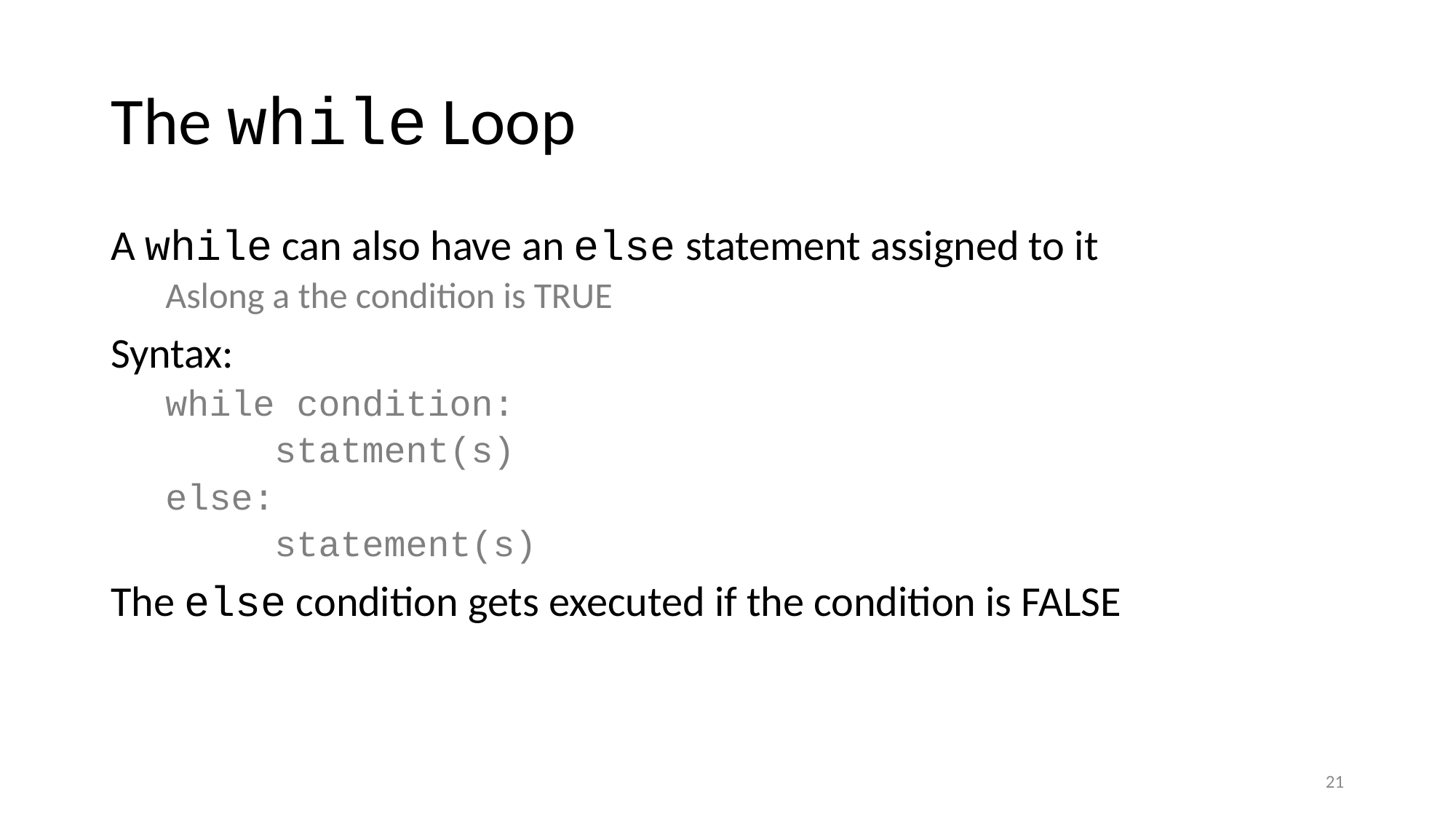

# The while Loop
A while can also have an else statement assigned to it
Aslong a the condition is TRUE
Syntax:
while condition:
	statment(s)
else:
	statement(s)
The else condition gets executed if the condition is FALSE
21